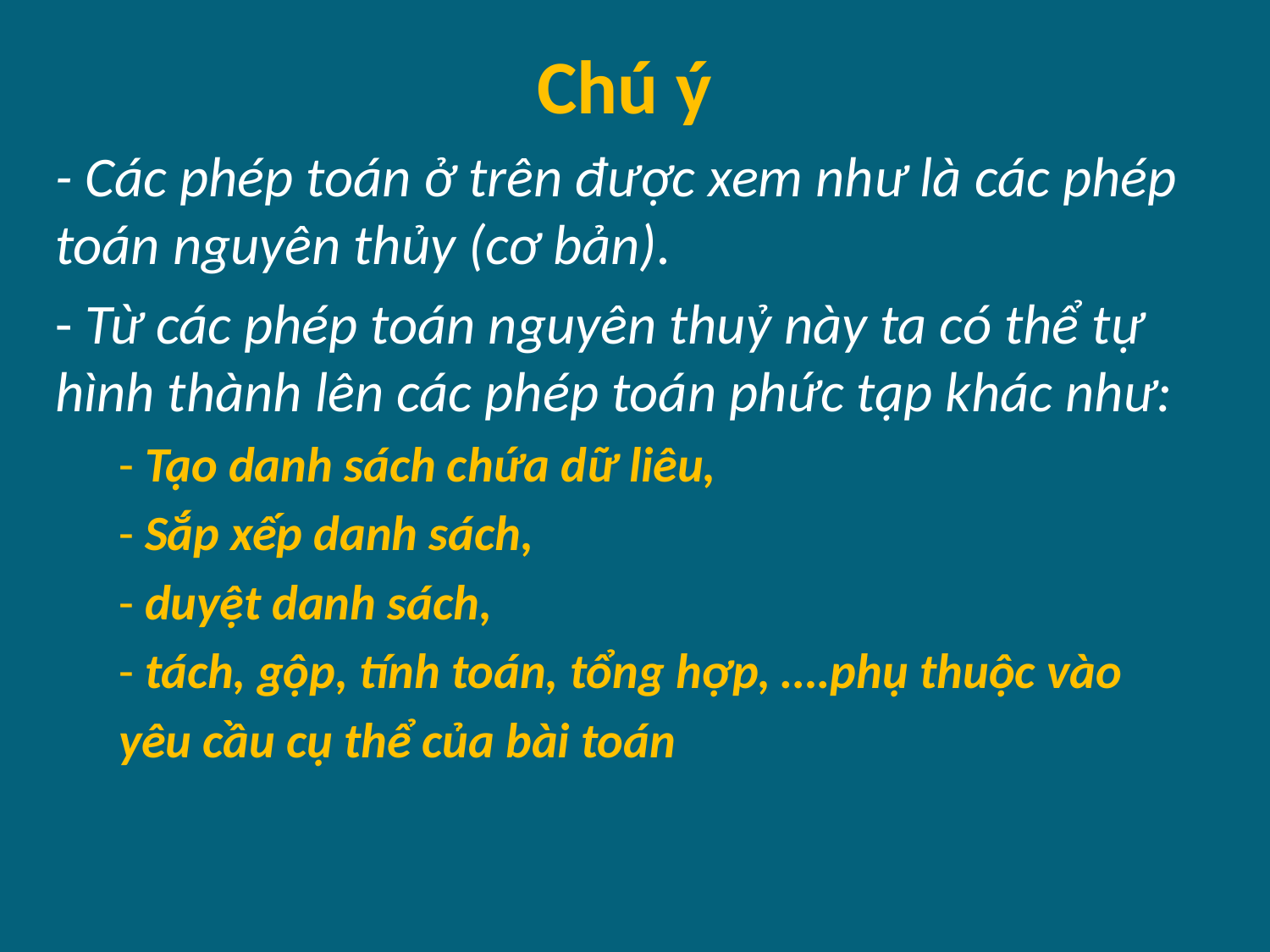

Chú ý
- Các phép toán ở trên được xem như là các phép toán nguyên thủy (cơ bản).
- Từ các phép toán nguyên thuỷ này ta có thể tự hình thành lên các phép toán phức tạp khác như:
- Tạo danh sách chứa dữ liêu,
- Sắp xếp danh sách,
- duyệt danh sách,
- tách, gộp, tính toán, tổng hợp, ….phụ thuộc vào
yêu cầu cụ thể của bài toán